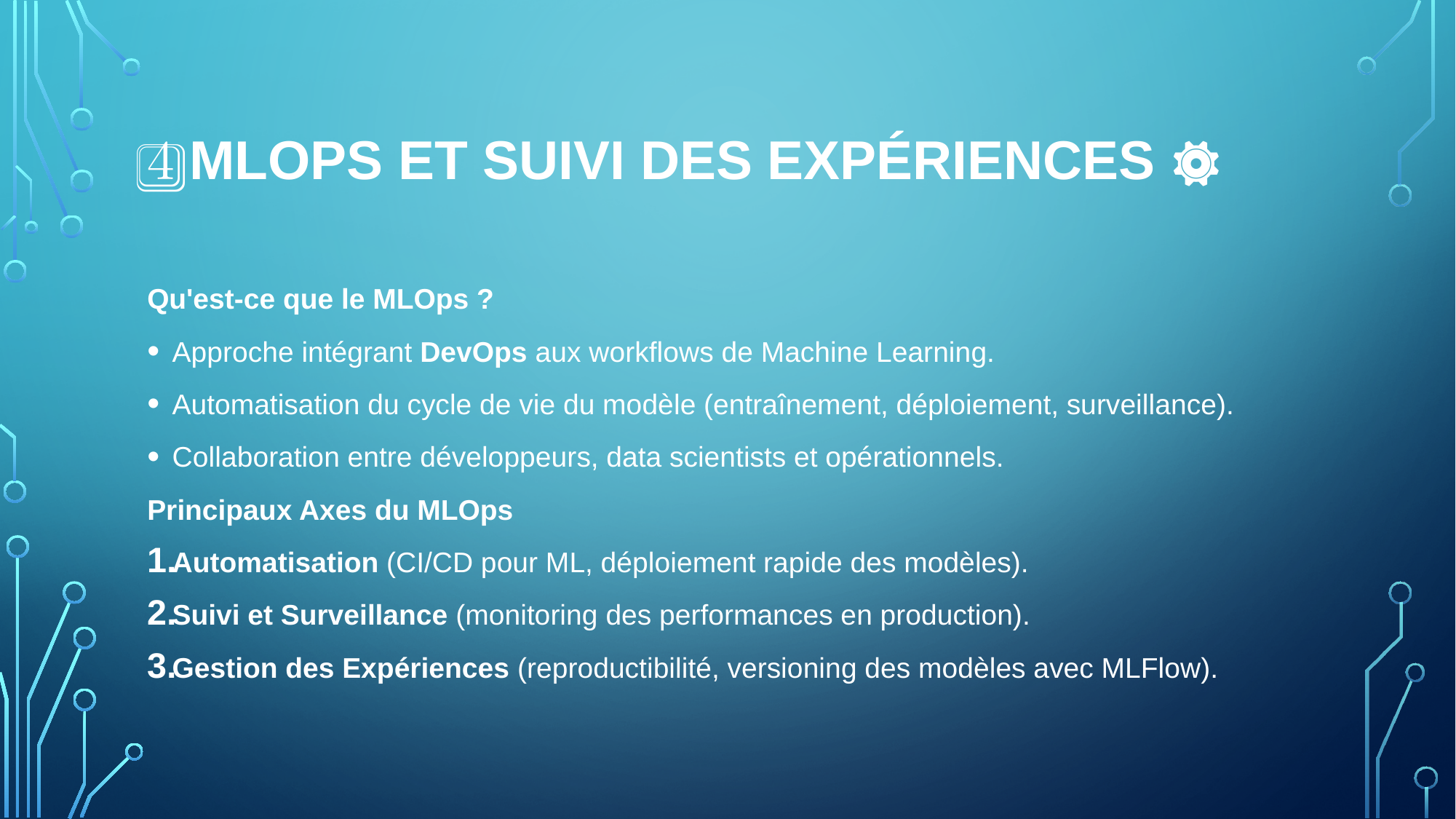

# 4️⃣ MLOps et Suivi des Expériences ⚙️
Qu'est-ce que le MLOps ?
Approche intégrant DevOps aux workflows de Machine Learning.
Automatisation du cycle de vie du modèle (entraînement, déploiement, surveillance).
Collaboration entre développeurs, data scientists et opérationnels.
Principaux Axes du MLOps
Automatisation (CI/CD pour ML, déploiement rapide des modèles).
Suivi et Surveillance (monitoring des performances en production).
Gestion des Expériences (reproductibilité, versioning des modèles avec MLFlow).